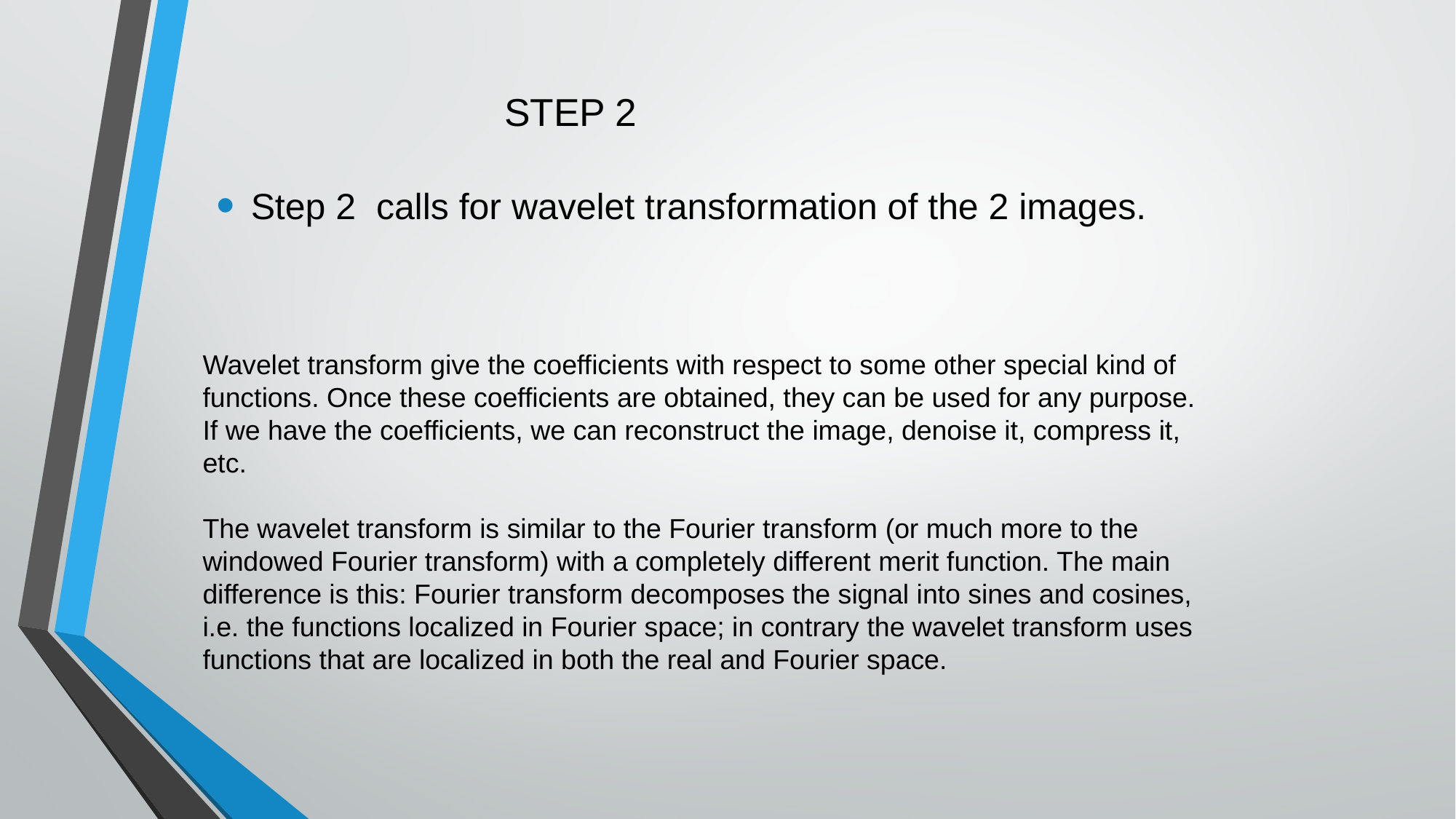

# STEP 2
Step 2  calls for wavelet transformation of the 2 images.

Wavelet transform give the coefficients with respect to some other special kind of functions. Once these coefficients are obtained, they can be used for any purpose. If we have the coefficients, we can reconstruct the image, denoise it, compress it, etc.

The wavelet transform is similar to the Fourier transform (or much more to the windowed Fourier transform) with a completely different merit function. The main difference is this: Fourier transform decomposes the signal into sines and cosines, i.e. the functions localized in Fourier space; in contrary the wavelet transform uses functions that are localized in both the real and Fourier space.